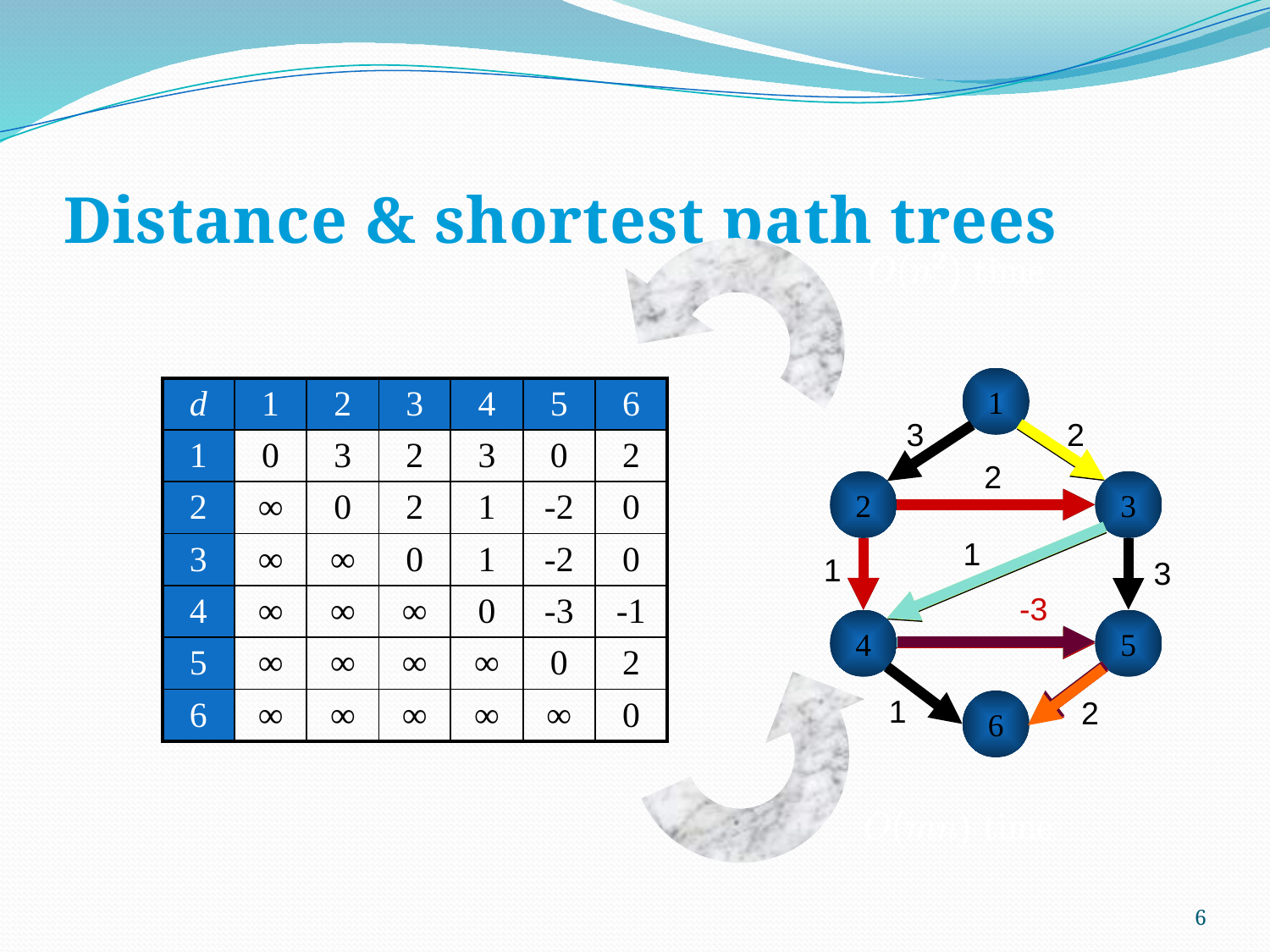

# Distance & shortest path trees

1
| d | 1 | 2 | 3 | 4 | 5 | 6 |
| --- | --- | --- | --- | --- | --- | --- |
| 1 | 0 | 3 | 2 | 3 | 0 | 2 |
| 2 | ∞ | 0 | 2 | 1 | -2 | 0 |
| 3 | ∞ | ∞ | 0 | 1 | -2 | 0 |
| 4 | ∞ | ∞ | ∞ | 0 | -3 | -1 |
| 5 | ∞ | ∞ | ∞ | ∞ | 0 | 2 |
| 6 | ∞ | ∞ | ∞ | ∞ | ∞ | 0 |
3
2
2
2
3
1
1
3
-3
4
5

1
2
6

6